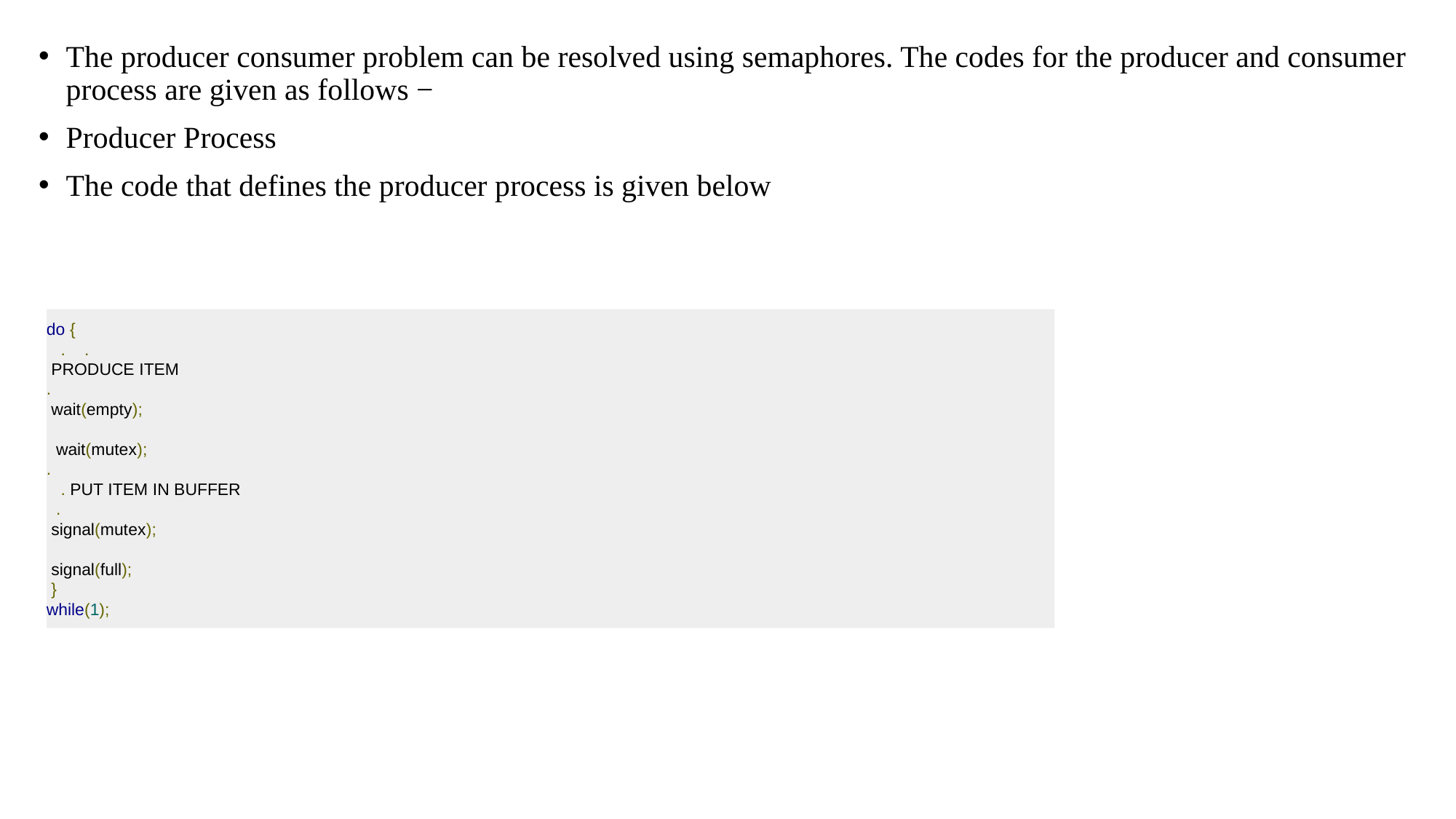

The producer consumer problem can be resolved using semaphores. The codes for the producer and consumer process are given as follows −
Producer Process
The code that defines the producer process is given below

do {
   .    .
 PRODUCE ITEM
.
 wait(empty);

  wait(mutex);
.
   . PUT ITEM IN BUFFER
  .
 signal(mutex);

 signal(full);
 }
while(1);